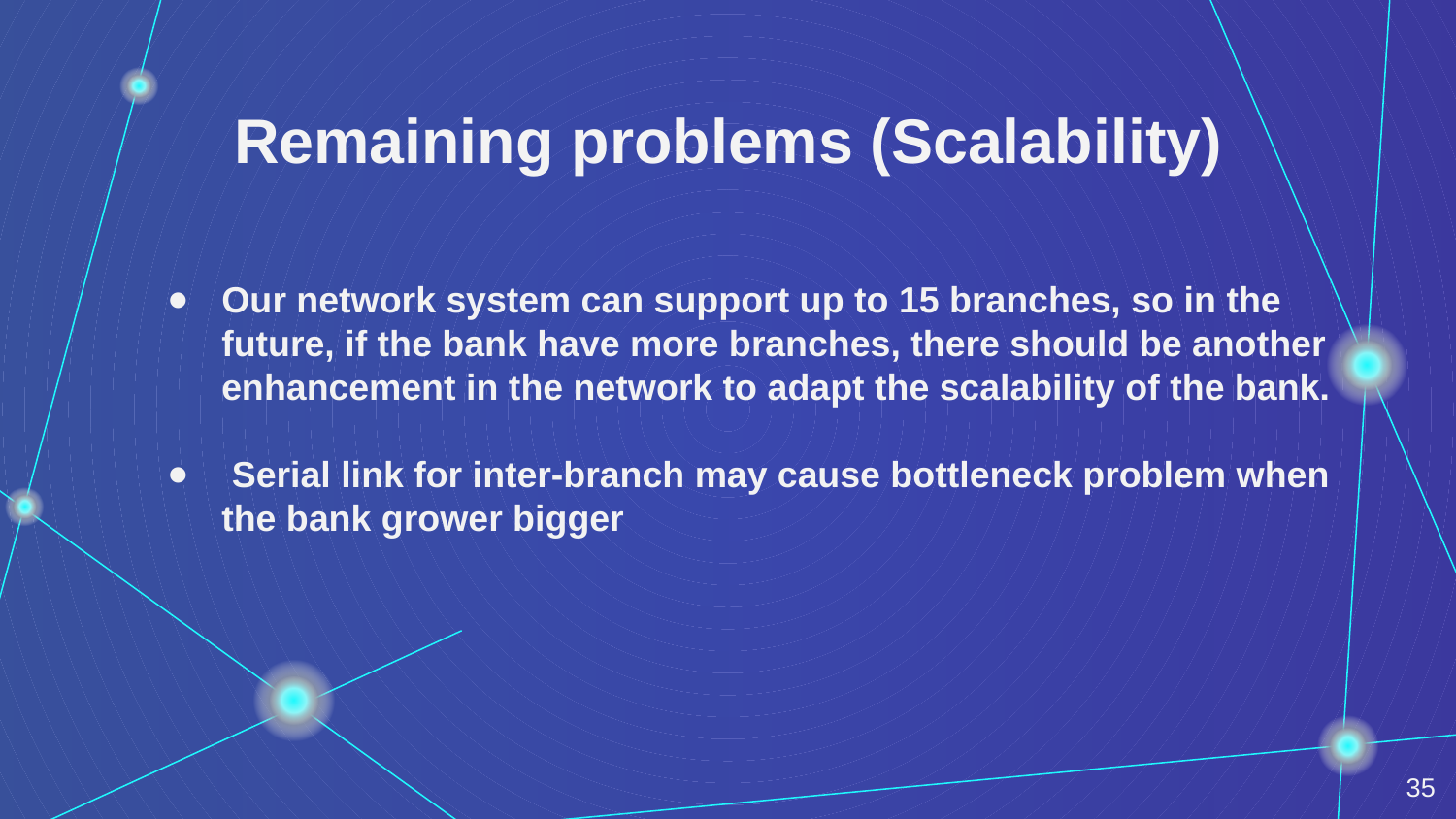

# Remaining problems (Scalability)
Our network system can support up to 15 branches, so in the future, if the bank have more branches, there should be another enhancement in the network to adapt the scalability of the bank.

 Serial link for inter-branch may cause bottleneck problem when the bank grower bigger
35